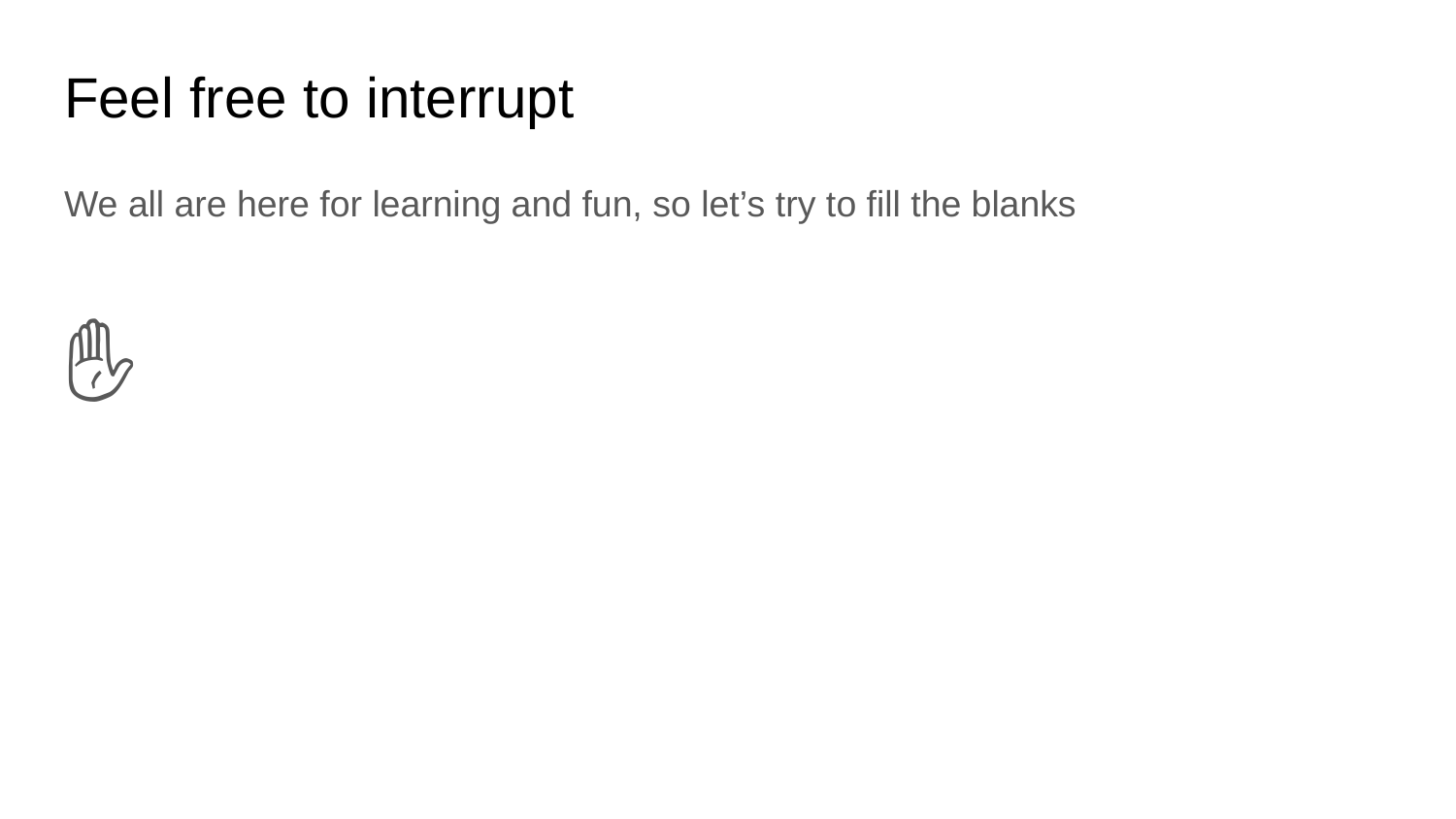

# Feel free to interrupt
We all are here for learning and fun, so let’s try to fill the blanks
✋